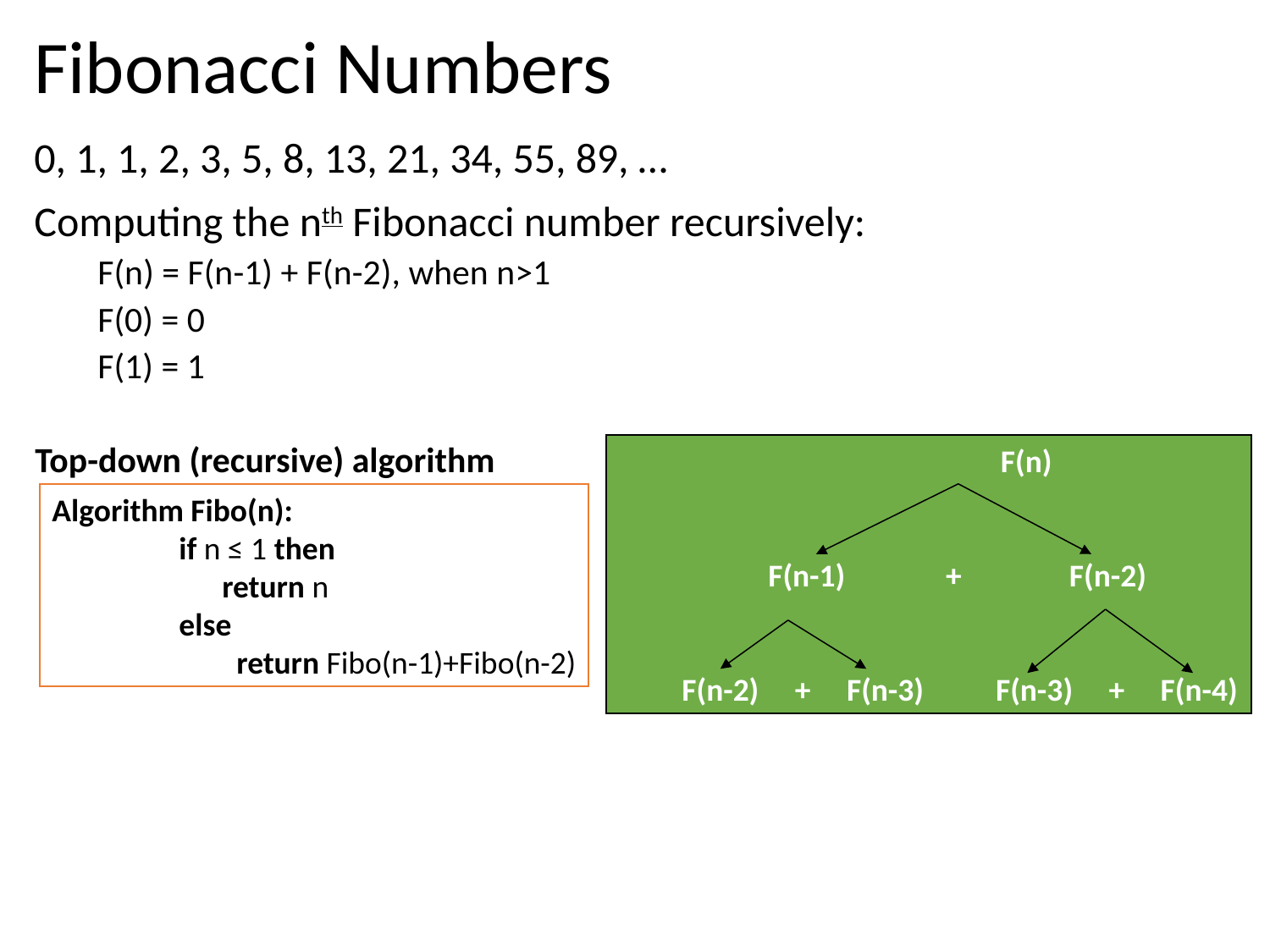

# Fibonacci Numbers
0, 1, 1, 2, 3, 5, 8, 13, 21, 34, 55, 89, …
Computing the nth Fibonacci number recursively:
F(n) = F(n-1) + F(n-2), when n>1
F(0) = 0
F(1) = 1

Top-down (recursive) algorithm
 		         F(n)

            F(n-1)              +               F(n-2)

F(n-2)     +     F(n-3)          F(n-3)     +     F(n-4)

Algorithm Fibo(n):
	if n ≤ 1 then
	      return n
	else
	        return Fibo(n-1)+Fibo(n-2)